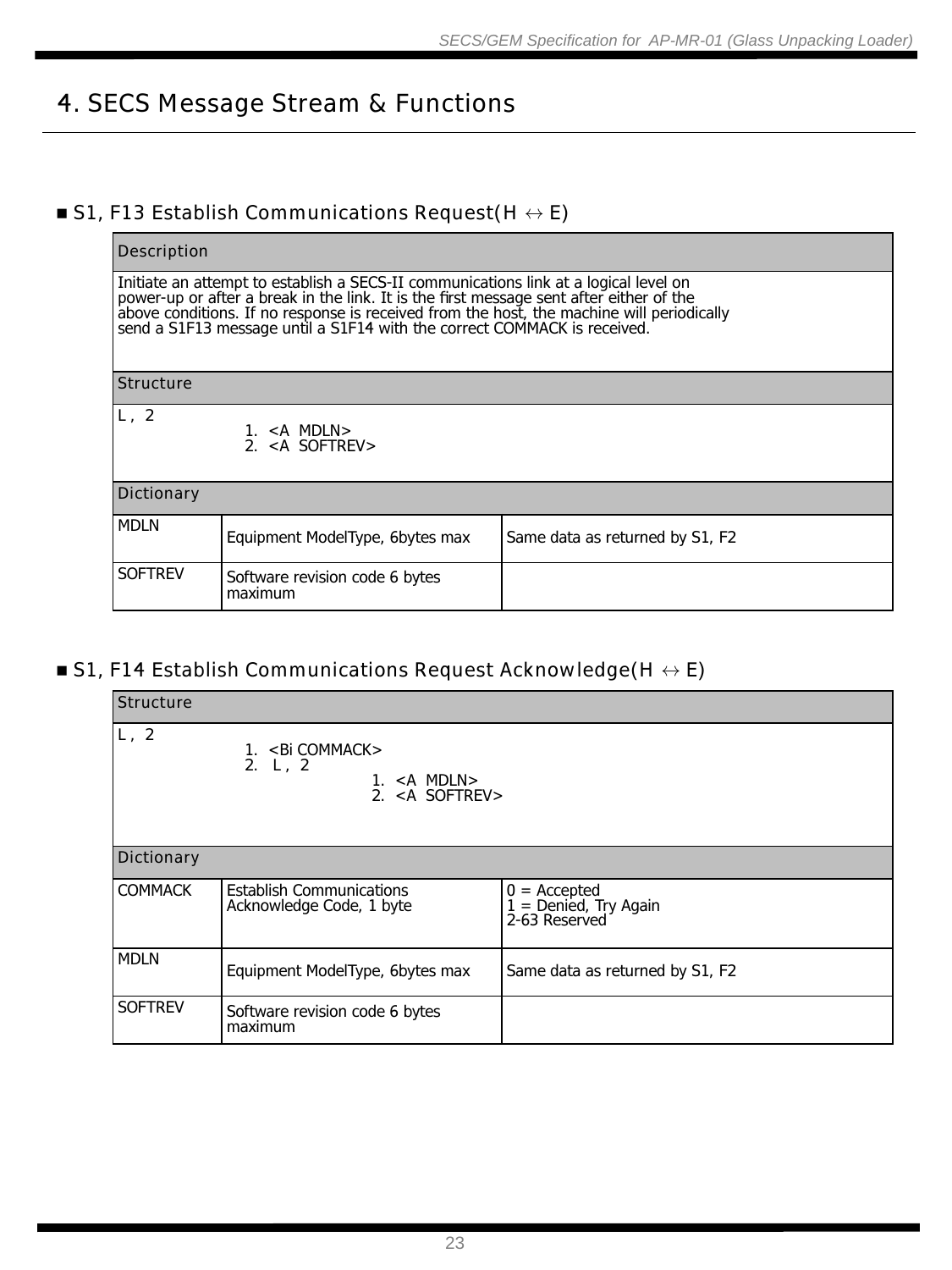

4. SECS Message Stream & Functions
| ■ S1, F13 Establish Communications Request(H ↔ E) |  |  |  |
| --- | --- | --- | --- |
|  | Description |  |  |
|  | Initiate an attempt to establish a SECS-II communications link at a logical level on power-up or after a break in the link. It is the first message sent after either of the above conditions. If no response is received from the host, the machine will periodically send a S1F13 message until a S1F14 with the correct COMMACK is received. |  |  |
|  | Structure |  |  |
|  | L , 2 1. <A MDLN> 2. <A SOFTREV> |  |  |
|  | Dictionary |  |  |
|  | MDLN | Equipment ModelType, 6bytes max | Same data as returned by S1, F2 |
|  | SOFTREV | Software revision code 6 bytes maximum |  |
| ■ S1, F14 Establish Communications Request Acknowledge(H ↔ E) |  |  |  |
| --- | --- | --- | --- |
|  | Structure |  |  |
|  | L , 2 1. <Bi COMMACK> 2. L , 2 1. <A MDLN> 2. <A SOFTREV> |  |  |
|  | Dictionary |  |  |
|  | COMMACK | Establish Communications Acknowledge Code, 1 byte | 0 = Accepted 1 = Denied, Try Again 2-63 Reserved |
|  | MDLN | Equipment ModelType, 6bytes max | Same data as returned by S1, F2 |
|  | SOFTREV | Software revision code 6 bytes maximum |  |